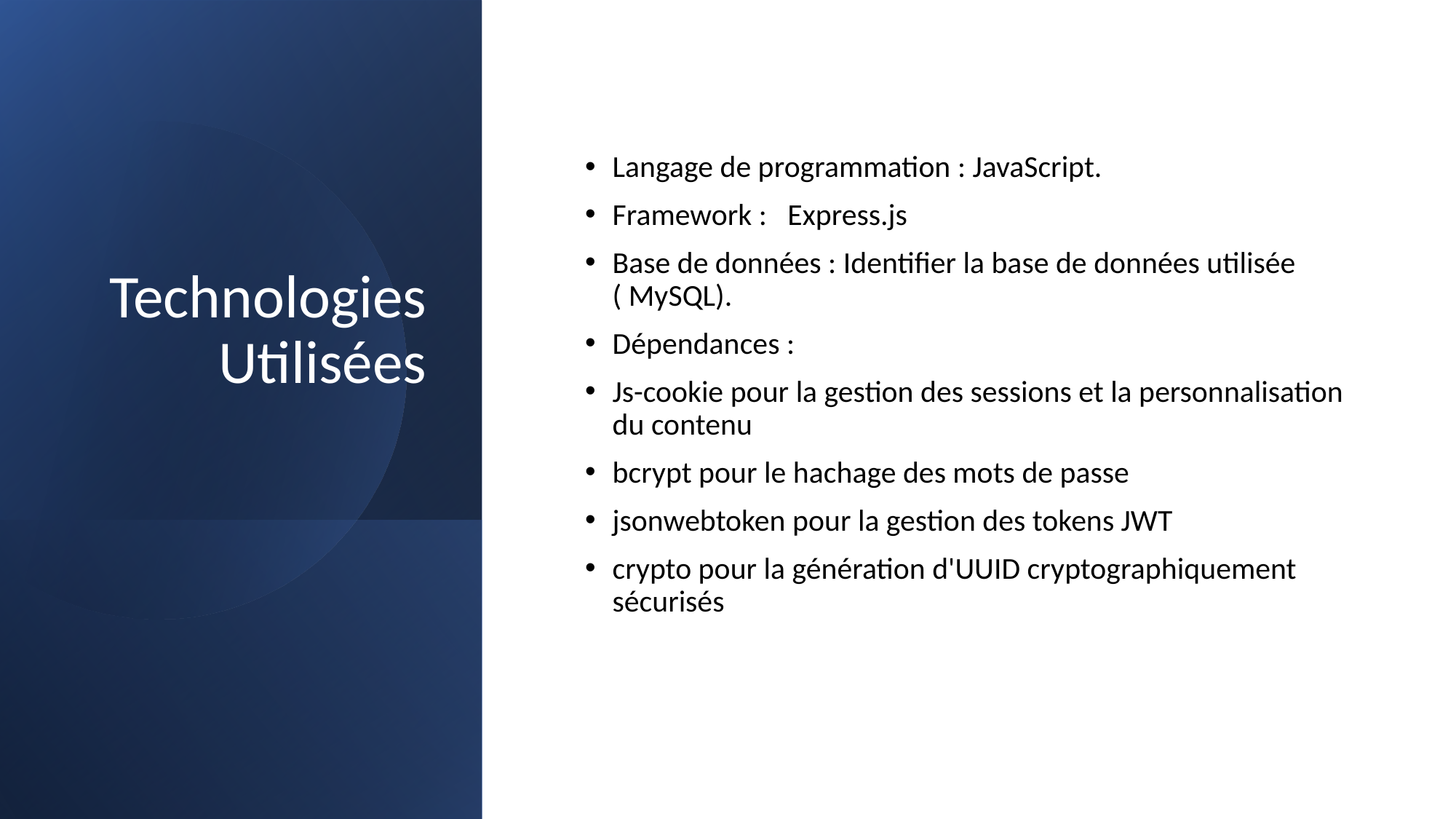

# Technologies Utilisées
Langage de programmation : JavaScript.
Framework :   Express.js
Base de données : Identifier la base de données utilisée ( MySQL).
Dépendances :
Js-cookie pour la gestion des sessions et la personnalisation du contenu
bcrypt pour le hachage des mots de passe
jsonwebtoken pour la gestion des tokens JWT
crypto pour la génération d'UUID cryptographiquement sécurisés